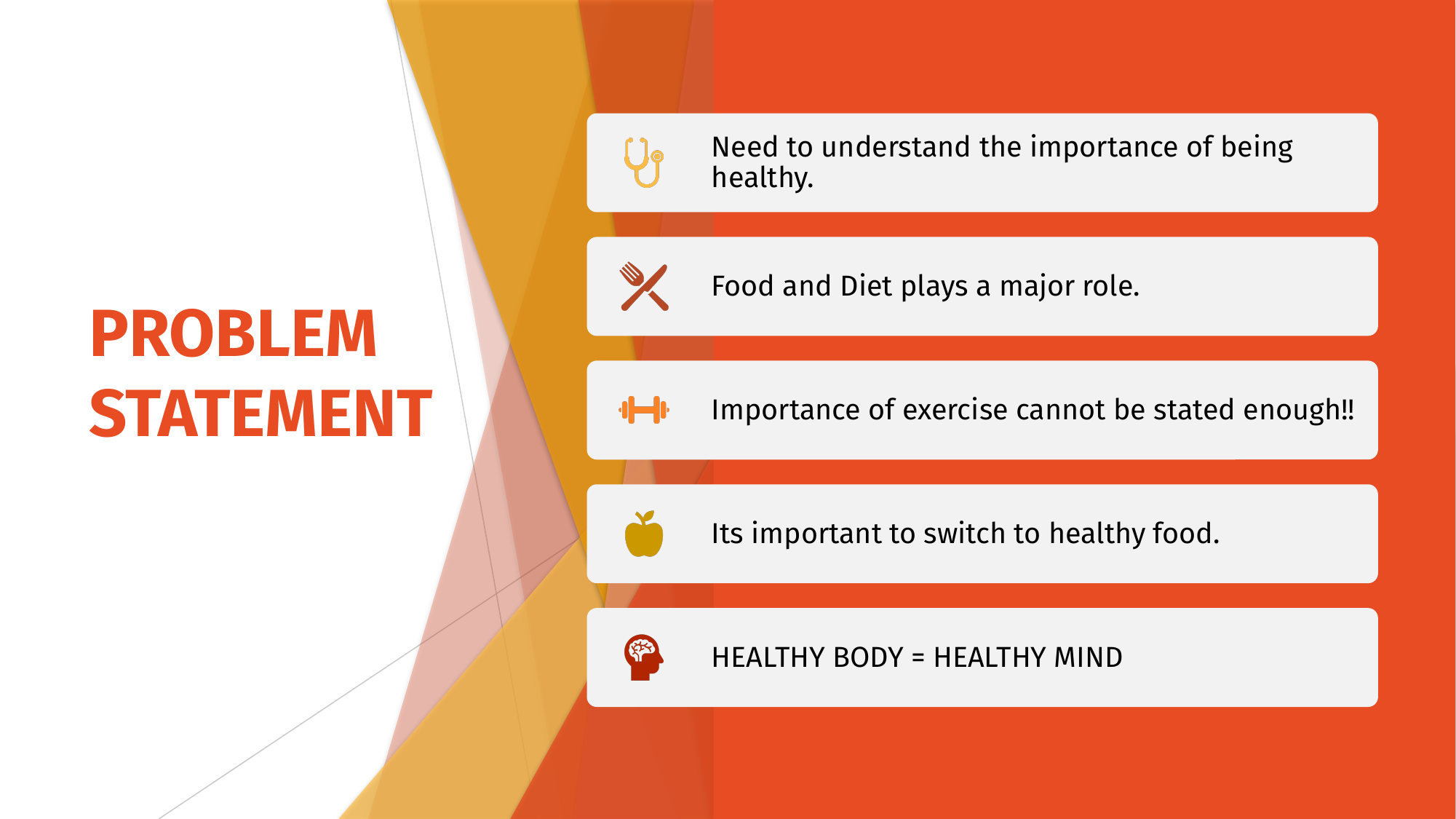

Need to understand the importance of being healthy.
Food and Diet plays a major role.
Importance of exercise cannot be stated enough!!
Its important to switch to healthy food.
HEALTHY BODY = HEALTHY MIND
# PROBLEM STATEMENT